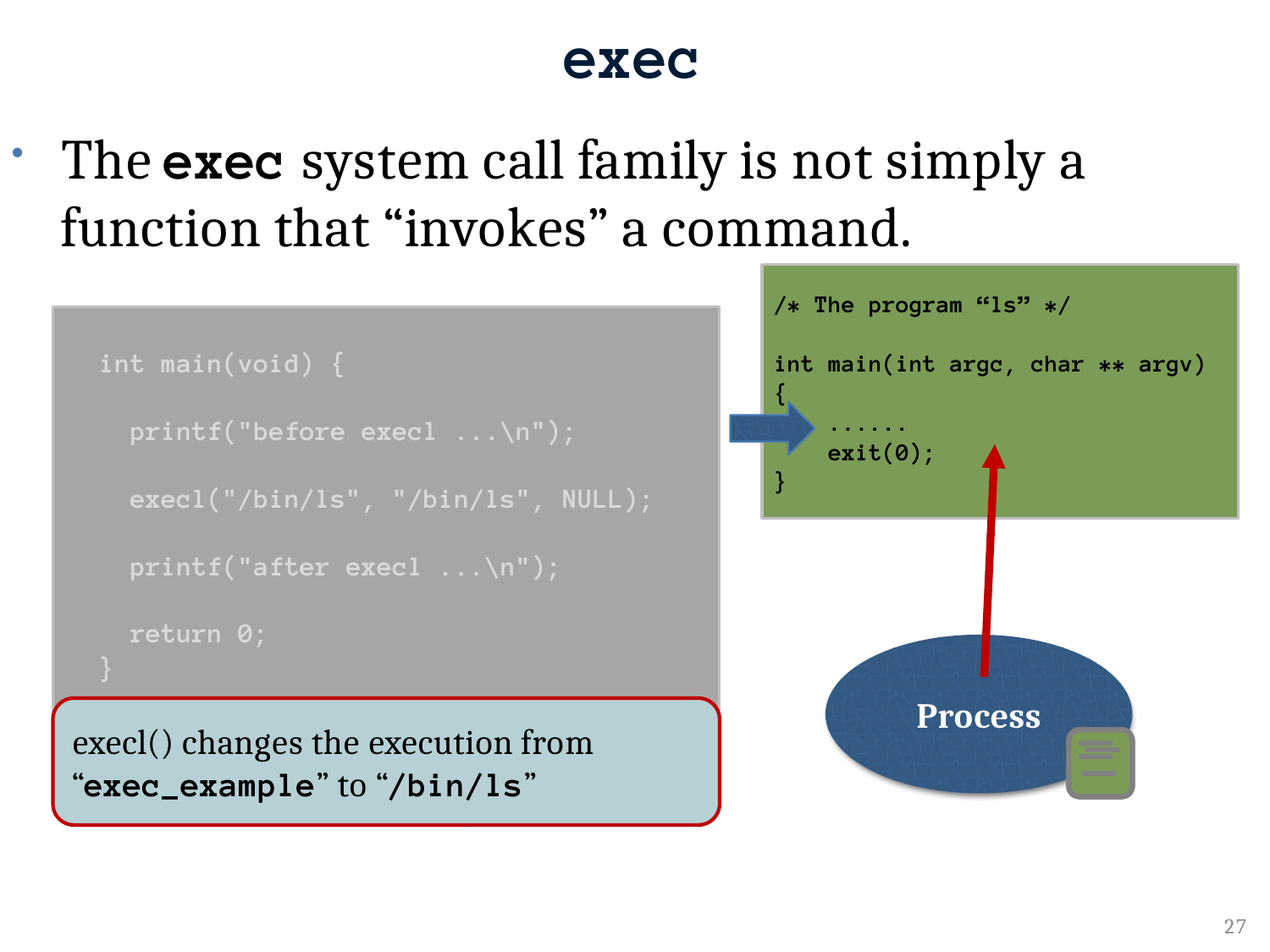

# exec
The exec system call family is not simply a function that “invokes” a command.
/* The program “ls” */

int main(int argc, char ** argv)
{
    ......
    exit(0);
}

int main(void) {

  printf("before execl ...\n");

  execl("/bin/ls", "/bin/ls", NULL);

  printf("after execl ...\n");

  return 0;
}

Process
execl() changes the execution from “exec_example” to “/bin/ls”

27